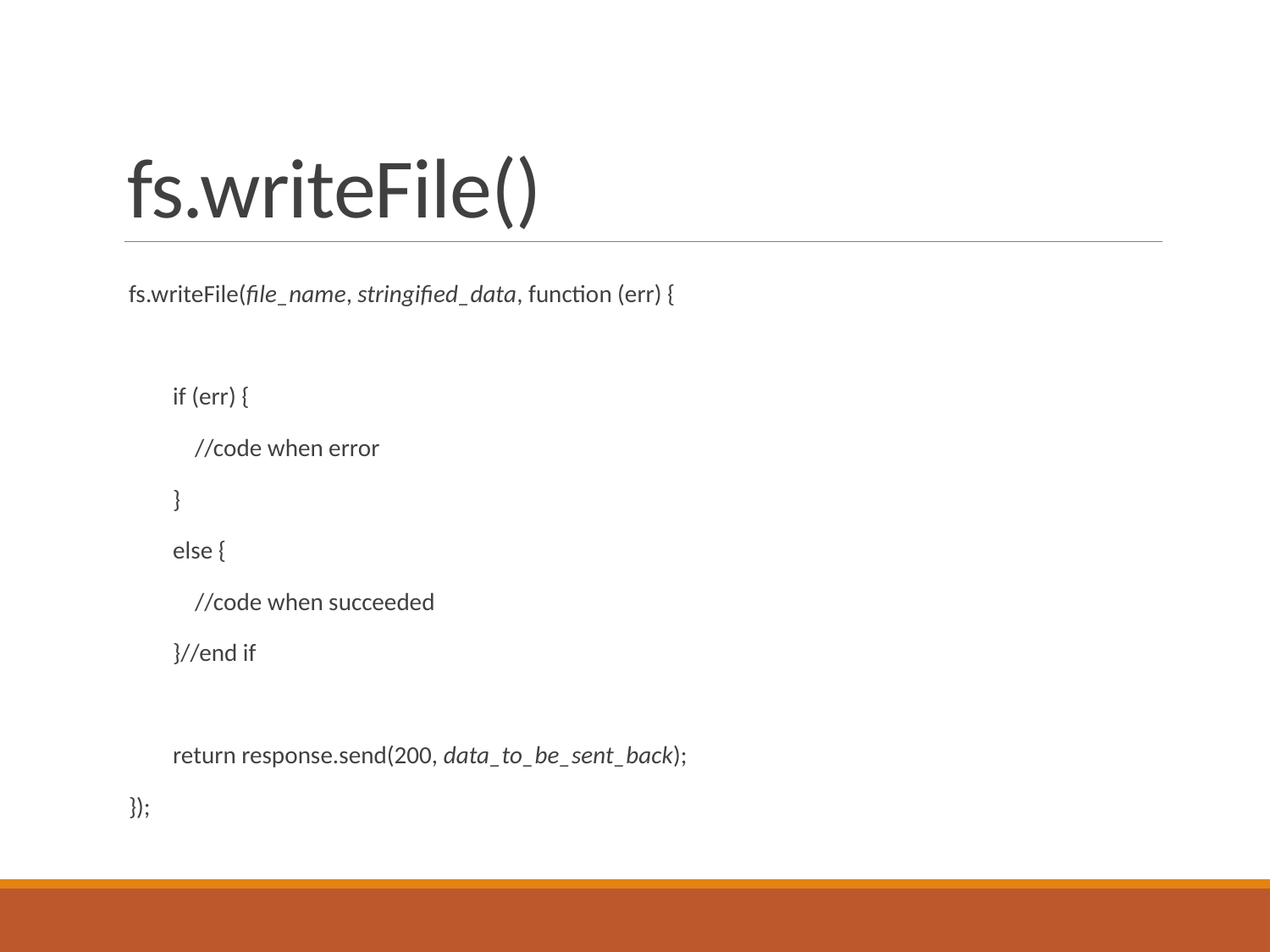

# fs.writeFile()
fs.writeFile(file_name, stringified_data, function (err) {

        if (err) {
            //code when error
        }
        else {
            //code when succeeded
        }//end if

        return response.send(200, data_to_be_sent_back);
});